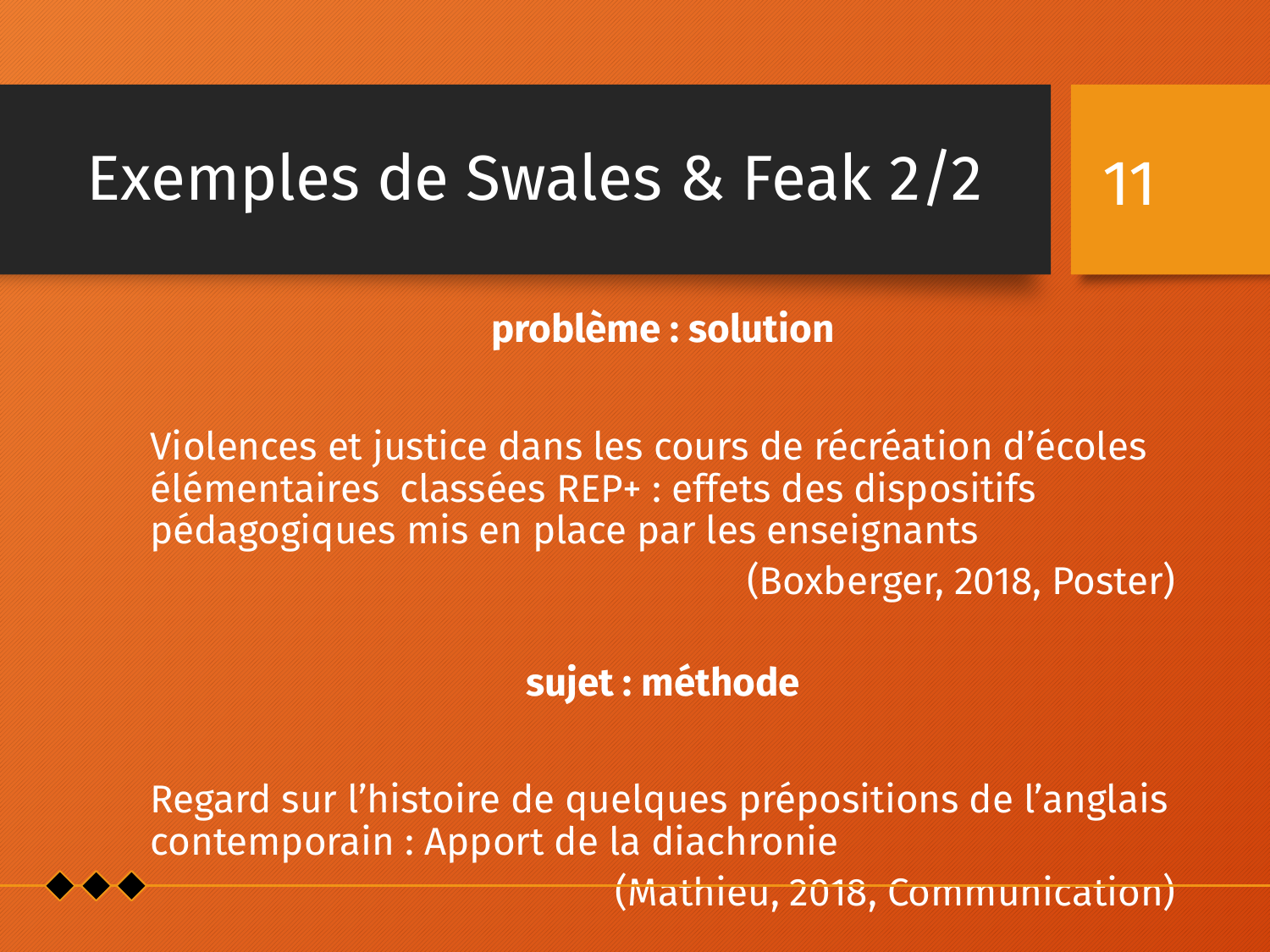

# Exemples de Swales & Feak 2/2
11
problème : solution

Violences et justice dans les cours de récréation d’écoles élémentaires  classées REP+ : effets des dispositifs pédagogiques mis en place par les enseignants
(Boxberger, 2018, Poster)

sujet : méthode

Regard sur l’histoire de quelques prépositions de l’anglais contemporain : Apport de la diachronie
(Mathieu, 2018, Communication)